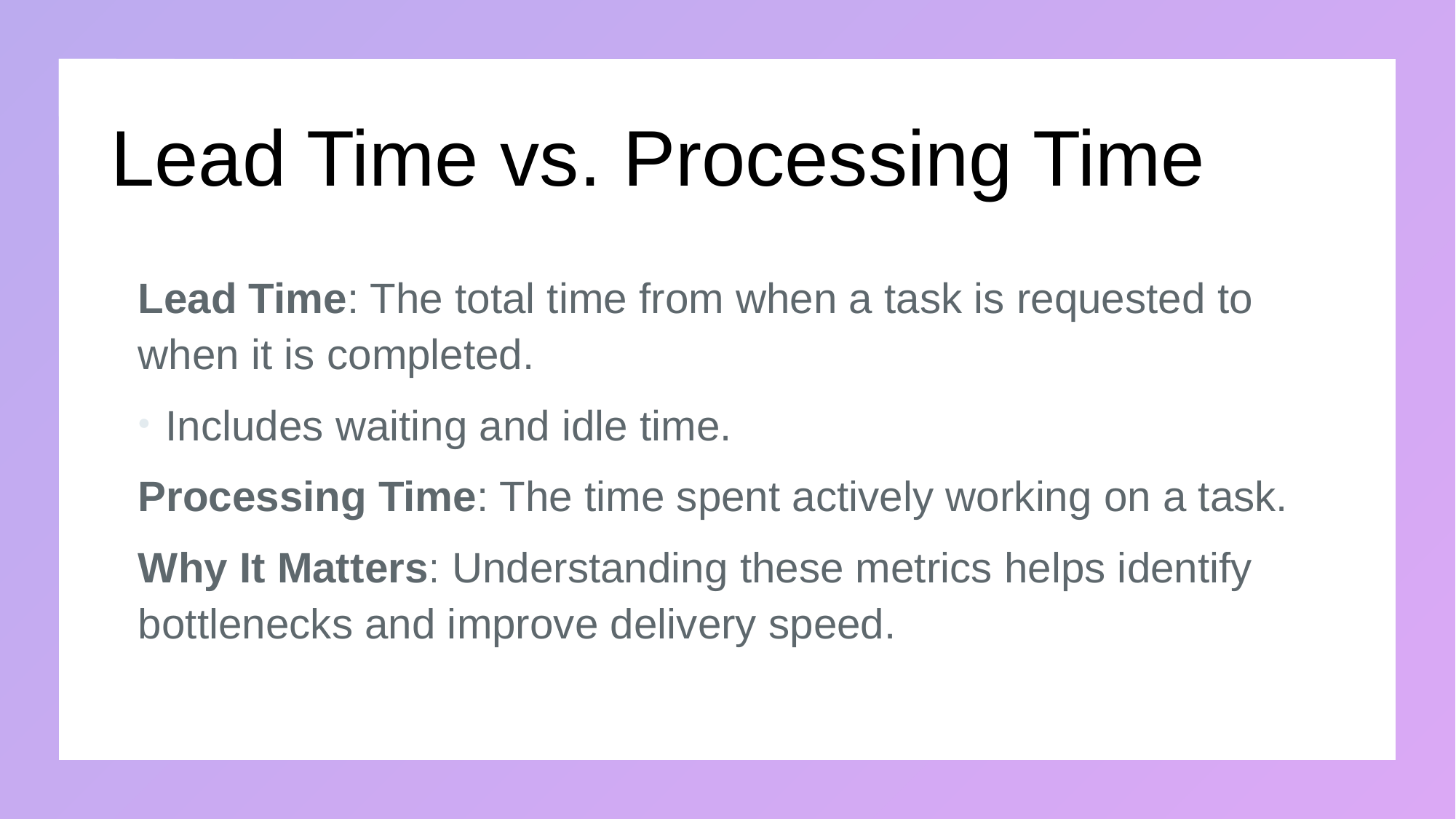

# Lead Time vs. Processing Time
Lead Time: The total time from when a task is requested to when it is completed.
Includes waiting and idle time.
Processing Time: The time spent actively working on a task.
Why It Matters: Understanding these metrics helps identify bottlenecks and improve delivery speed.